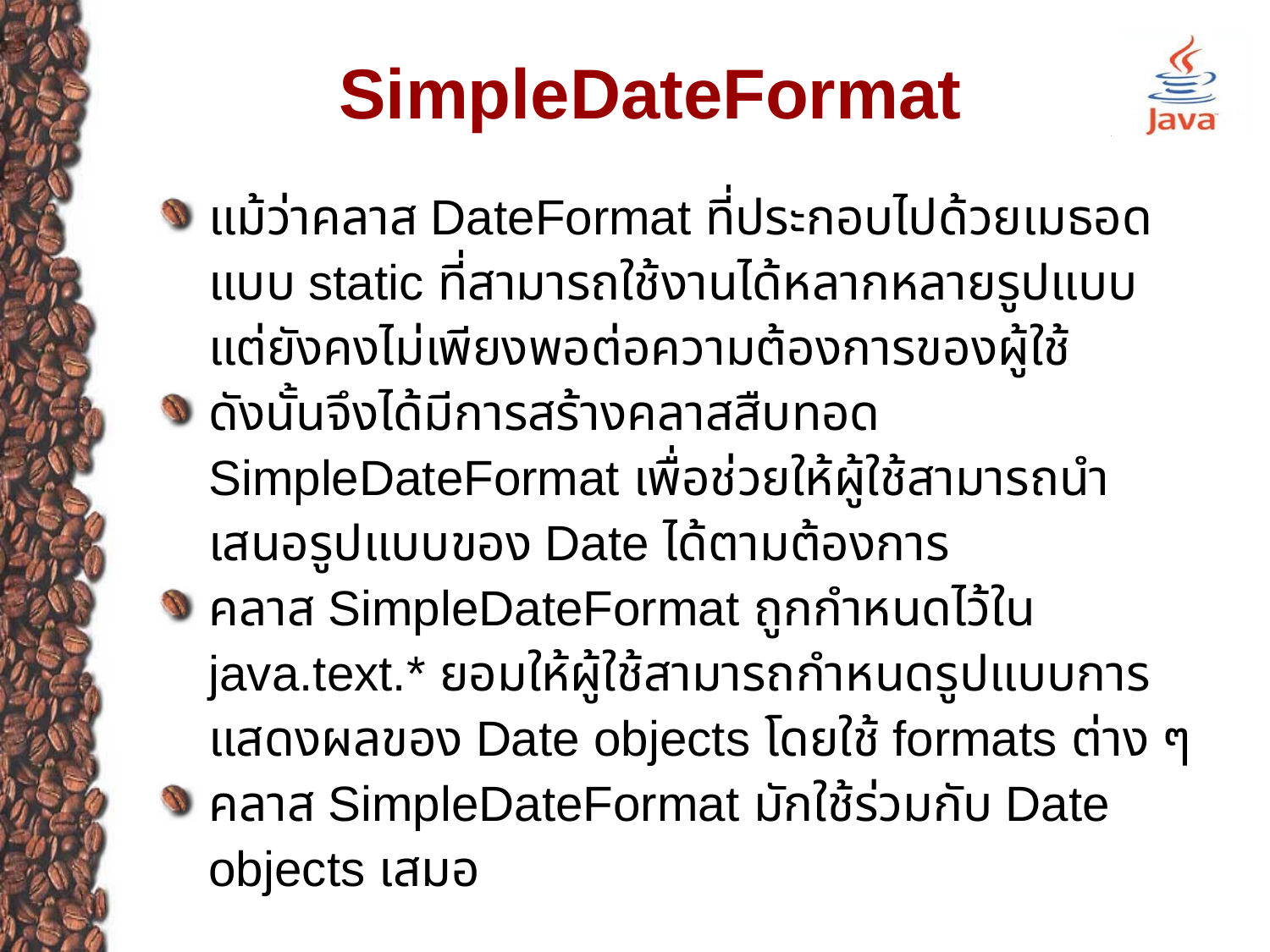

# SimpleDateFormat
แม้ว่าคลาส DateFormat ที่ประกอบไปด้วยเมธอดแบบ static ที่สามารถใช้งานได้หลากหลายรูปแบบ  แต่ยังคงไม่เพียงพอต่อความต้องการของผู้ใช้
ดังนั้นจึงได้มีการสร้างคลาสสืบทอด SimpleDateFormat เพื่อช่วยให้ผู้ใช้สามารถนำเสนอรูปแบบของ Date ได้ตามต้องการ
คลาส SimpleDateFormat ถูกกำหนดไว้ใน java.text.* ยอมให้ผู้ใช้สามารถกำหนดรูปแบบการแสดงผลของ Date objects โดยใช้ formats ต่าง ๆ
คลาส SimpleDateFormat มักใช้ร่วมกับ Date objects เสมอ